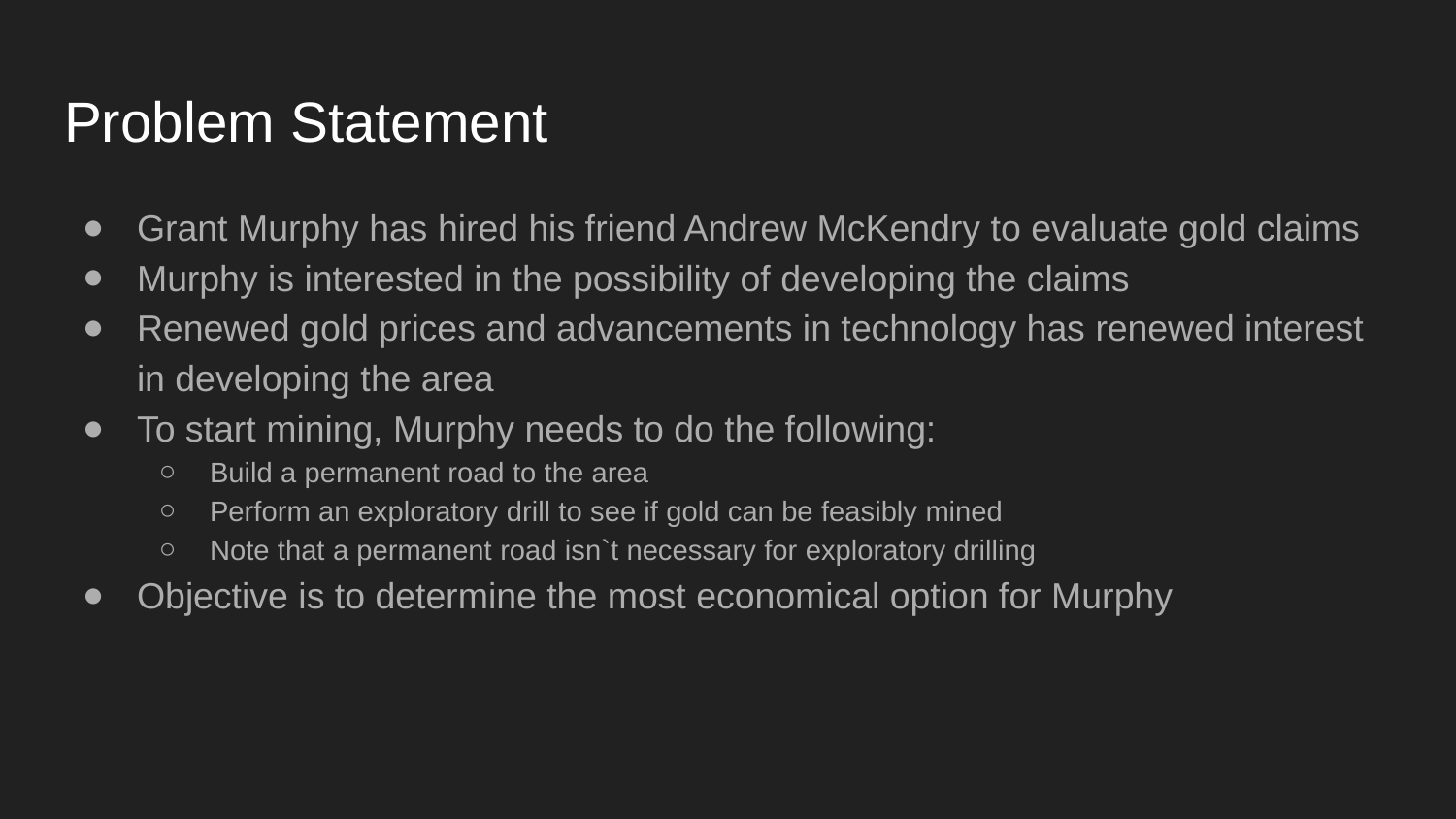

# Problem Statement
Grant Murphy has hired his friend Andrew McKendry to evaluate gold claims
Murphy is interested in the possibility of developing the claims
Renewed gold prices and advancements in technology has renewed interest in developing the area
To start mining, Murphy needs to do the following:
Build a permanent road to the area
Perform an exploratory drill to see if gold can be feasibly mined
Note that a permanent road isn`t necessary for exploratory drilling
Objective is to determine the most economical option for Murphy